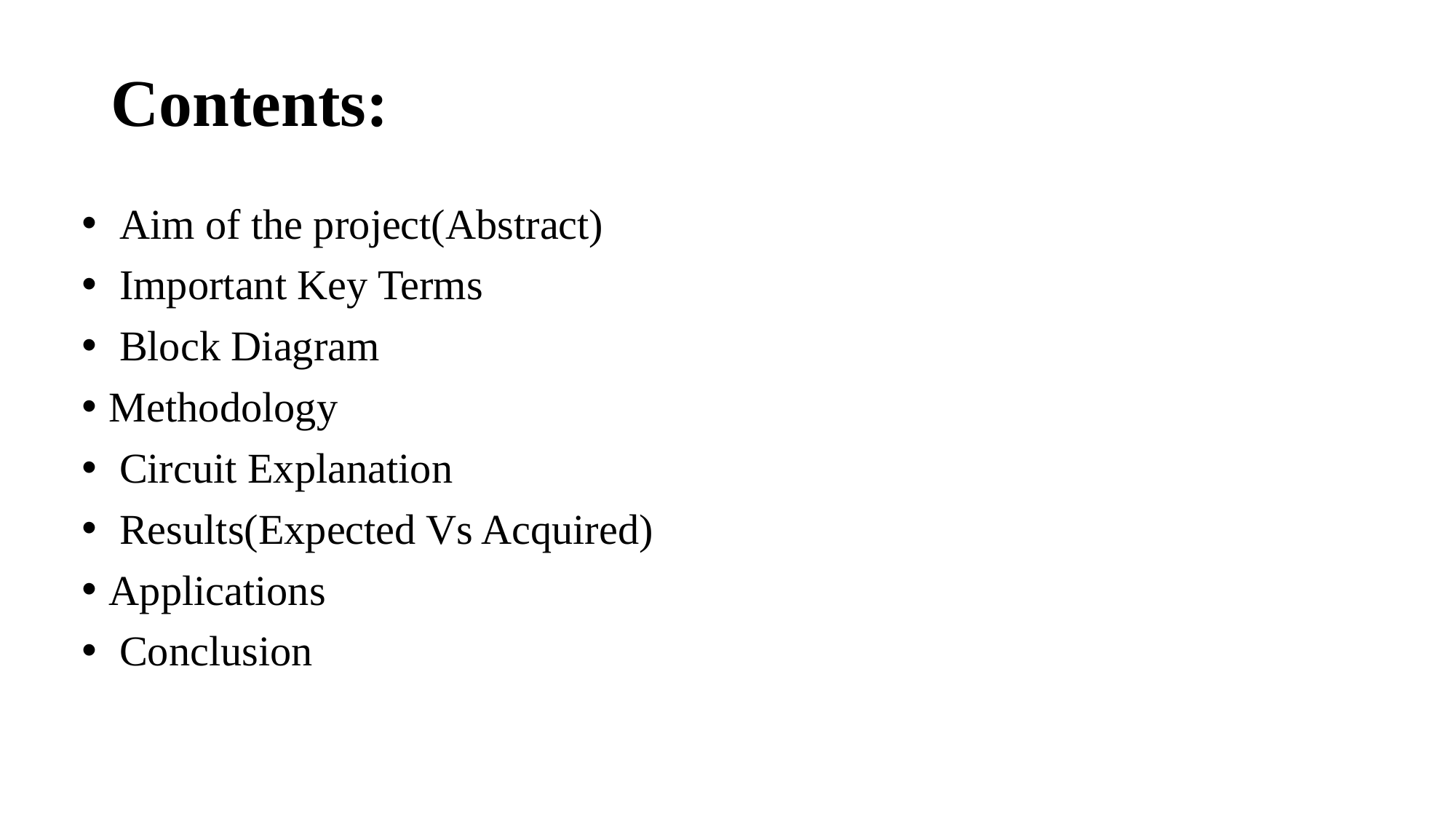

# Contents:
 Aim of the project(Abstract)
 Important Key Terms
 Block Diagram
Methodology
 Circuit Explanation
 Results(Expected Vs Acquired)
Applications
 Conclusion